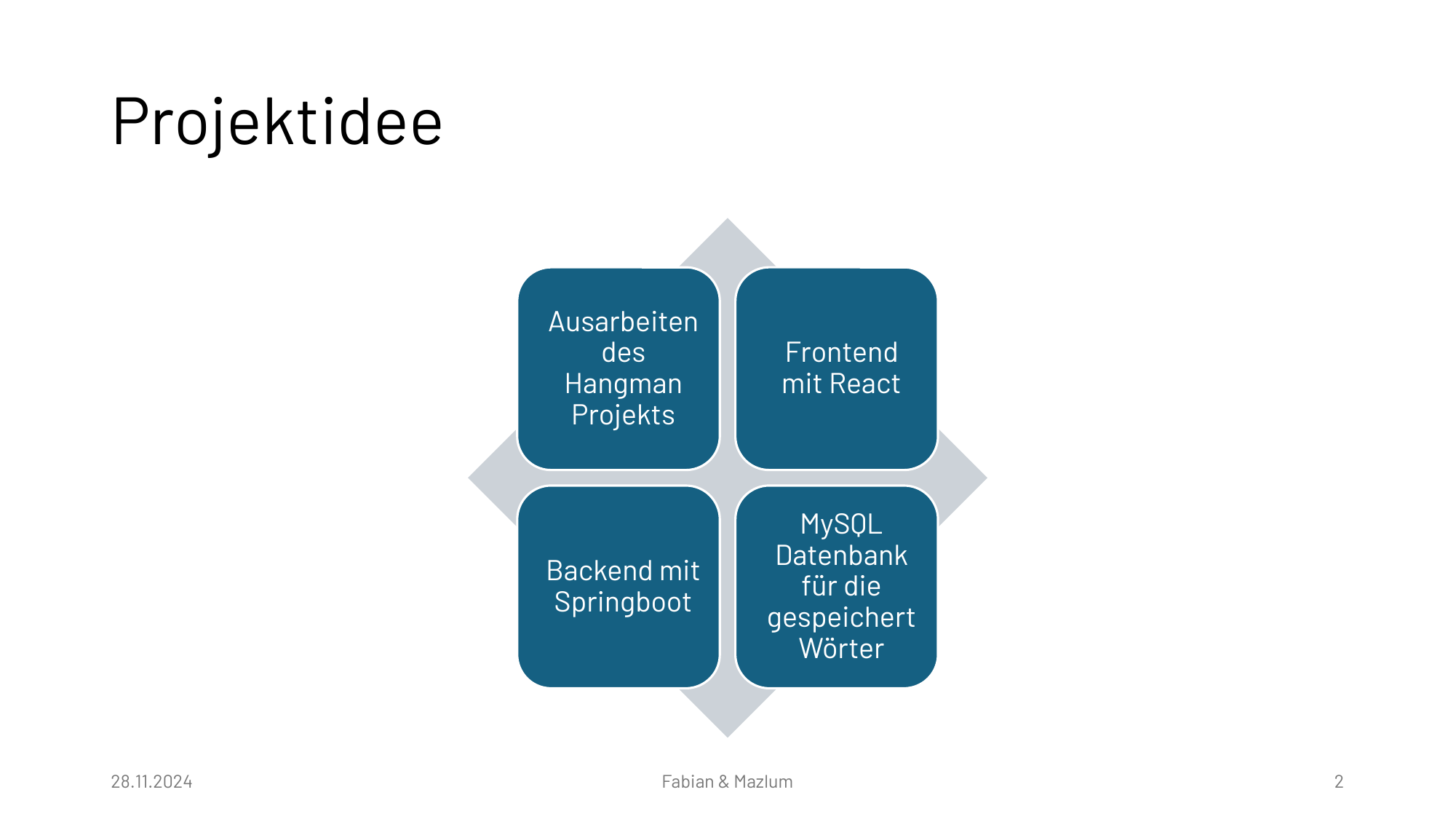

# Projektidee
Ausarbeiten des Hangman Projekts
Frontend mit React
Backend mit Springboot
MySQL Datenbank für die gespeichert Wörter
28.11.2024
Fabian & Mazlum
2